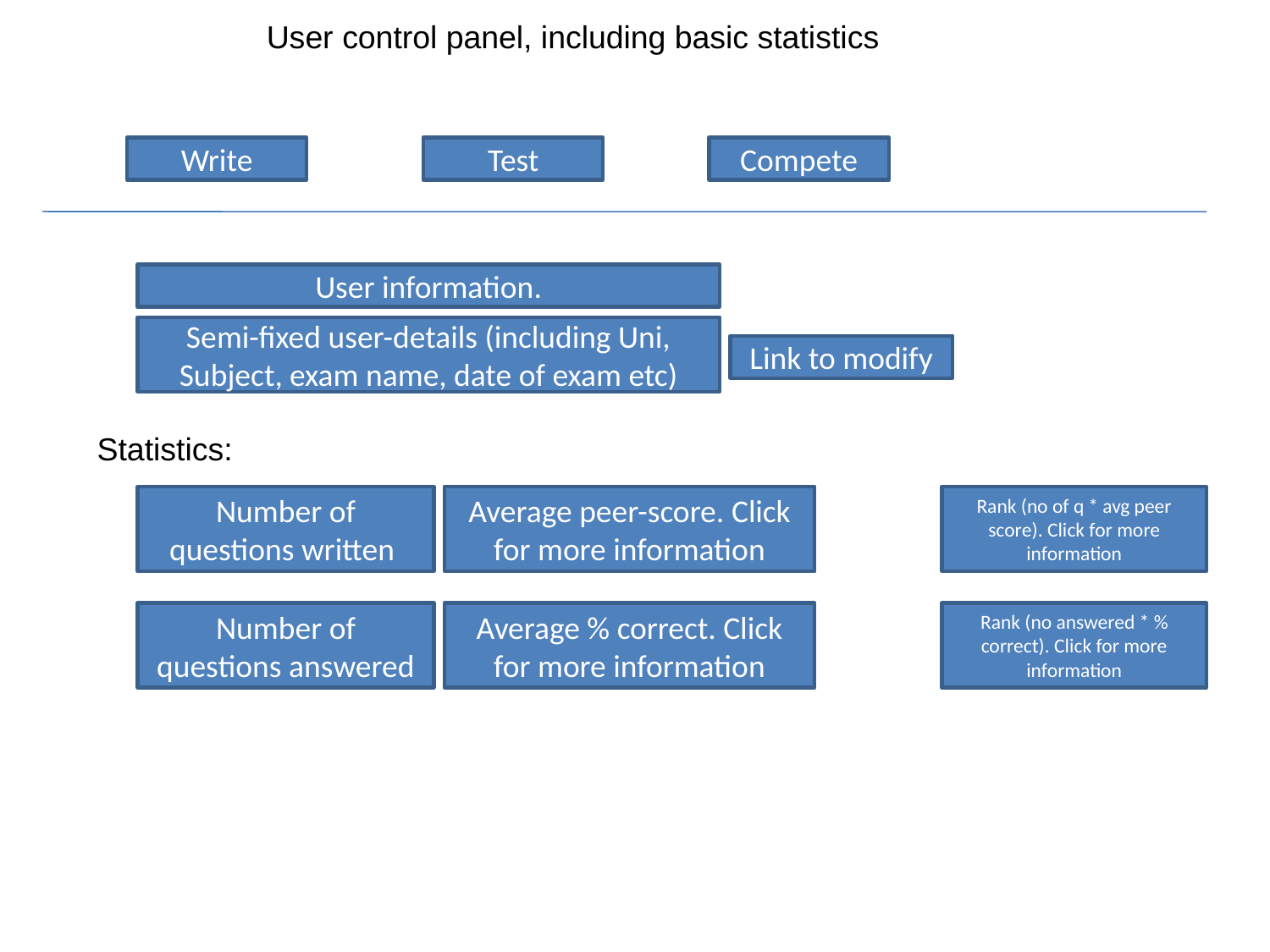

User control panel, including basic statistics
Write
Test
Compete
User information.
Semi-fixed user-details (including Uni, Subject, exam name, date of exam etc)
Link to modify
Statistics:
Number of questions written
Average peer-score. Click for more information
Rank (no of q * avg peer score). Click for more information
Number of questions answered
Average % correct. Click for more information
Rank (no answered * % correct). Click for more information